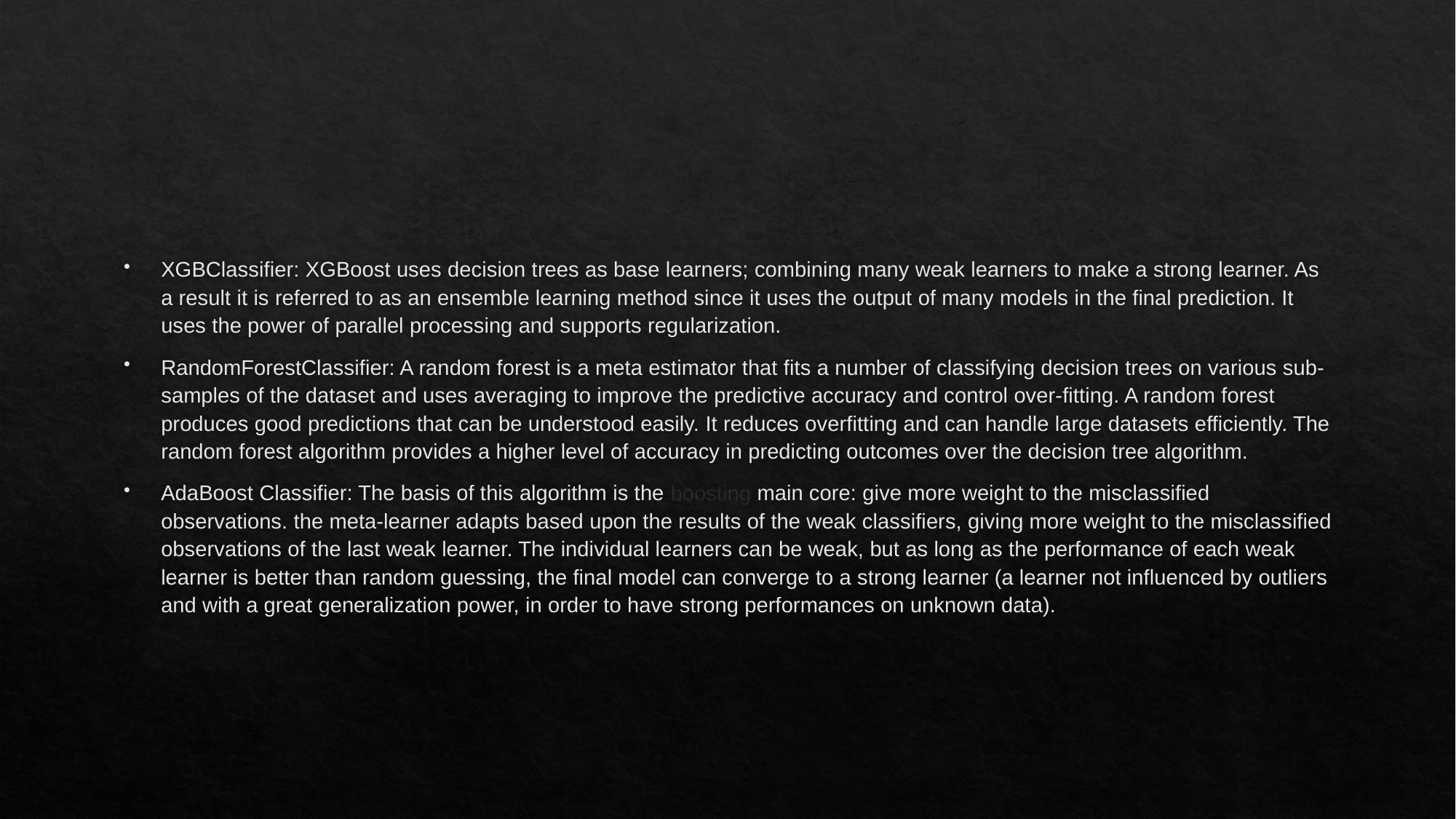

#
XGBClassifier: XGBoost uses decision trees as base learners; combining many weak learners to make a strong learner. As a result it is referred to as an ensemble learning method since it uses the output of many models in the final prediction. It uses the power of parallel processing and supports regularization.
RandomForestClassifier: A random forest is a meta estimator that fits a number of classifying decision trees on various sub-samples of the dataset and uses averaging to improve the predictive accuracy and control over-fitting. A random forest produces good predictions that can be understood easily. It reduces overfitting and can handle large datasets efficiently. The random forest algorithm provides a higher level of accuracy in predicting outcomes over the decision tree algorithm.
AdaBoost Classifier: The basis of this algorithm is the boosting main core: give more weight to the misclassified observations. the meta-learner adapts based upon the results of the weak classifiers, giving more weight to the misclassified observations of the last weak learner. The individual learners can be weak, but as long as the performance of each weak learner is better than random guessing, the final model can converge to a strong learner (a learner not influenced by outliers and with a great generalization power, in order to have strong performances on unknown data).